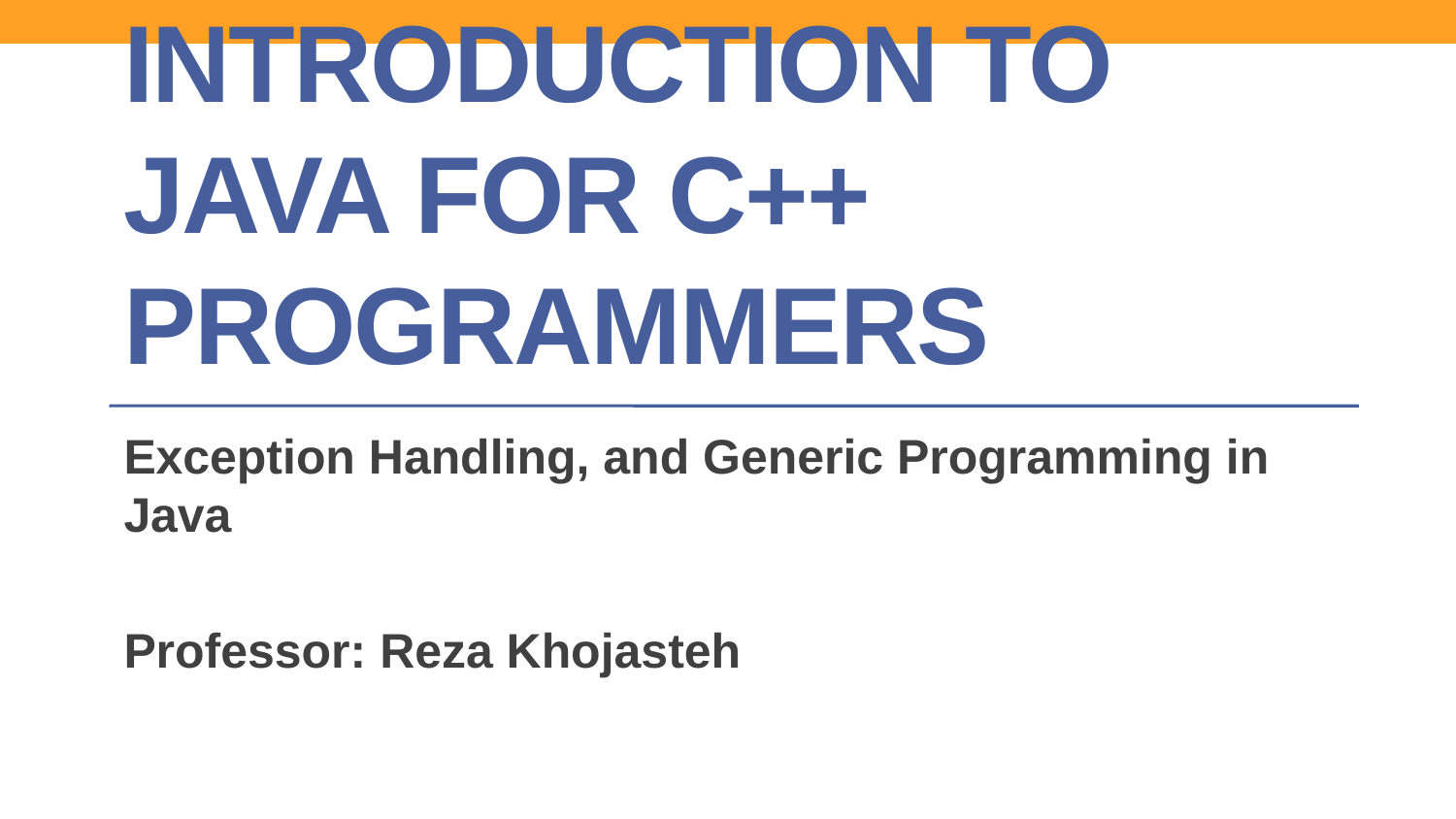

# Introduction to Java for C++ Programmers
Exception Handling, and Generic Programming in Java

Professor: Reza Khojasteh